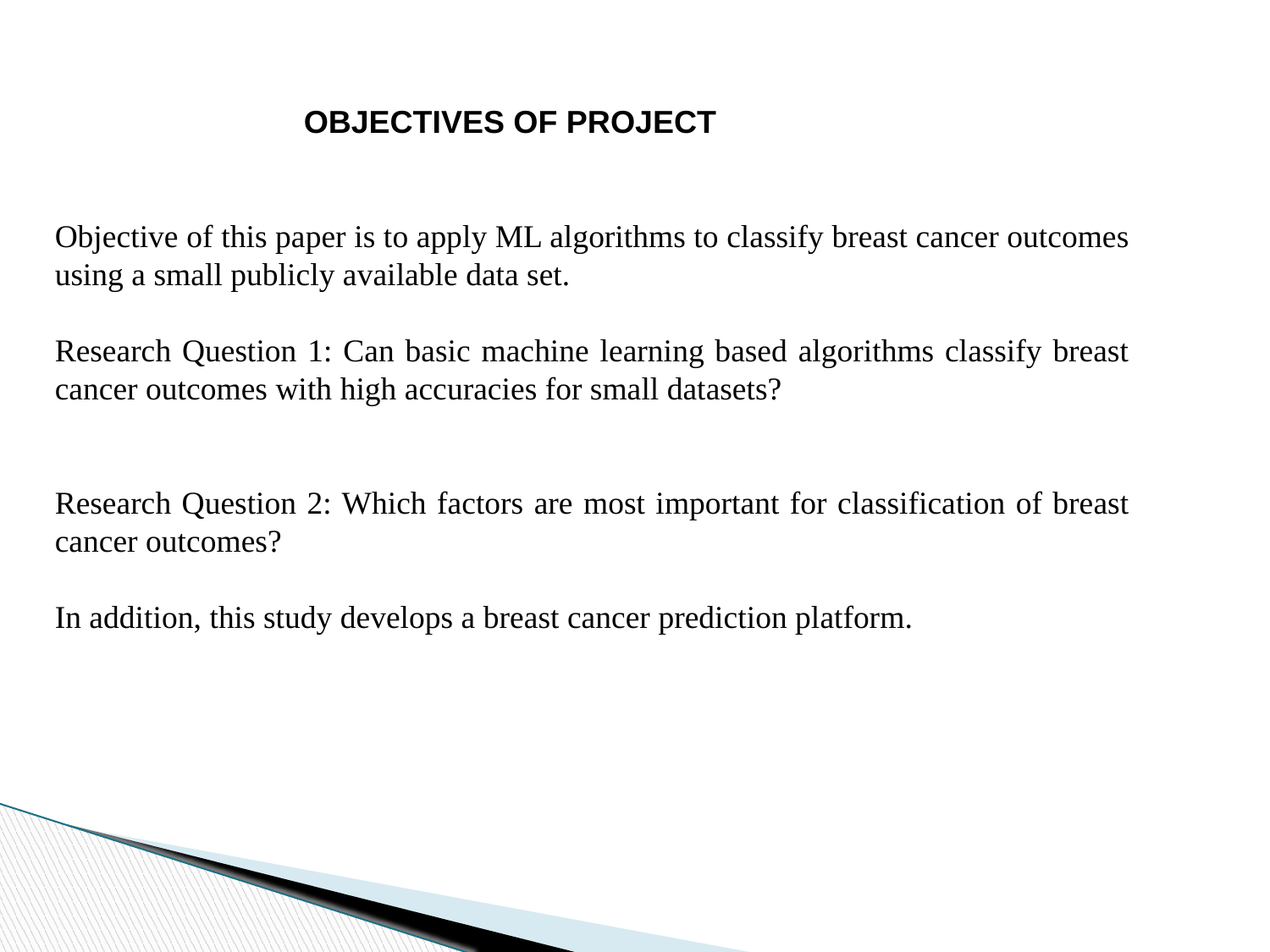

OBJECTIVES OF PROJECT

Objective of this paper is to apply ML algorithms to classify breast cancer outcomes using a small publicly available data set.

Research Question 1: Can basic machine learning based algorithms classify breast cancer outcomes with high accuracies for small datasets?

Research Question 2: Which factors are most important for classification of breast cancer outcomes?

In addition, this study develops a breast cancer prediction platform.